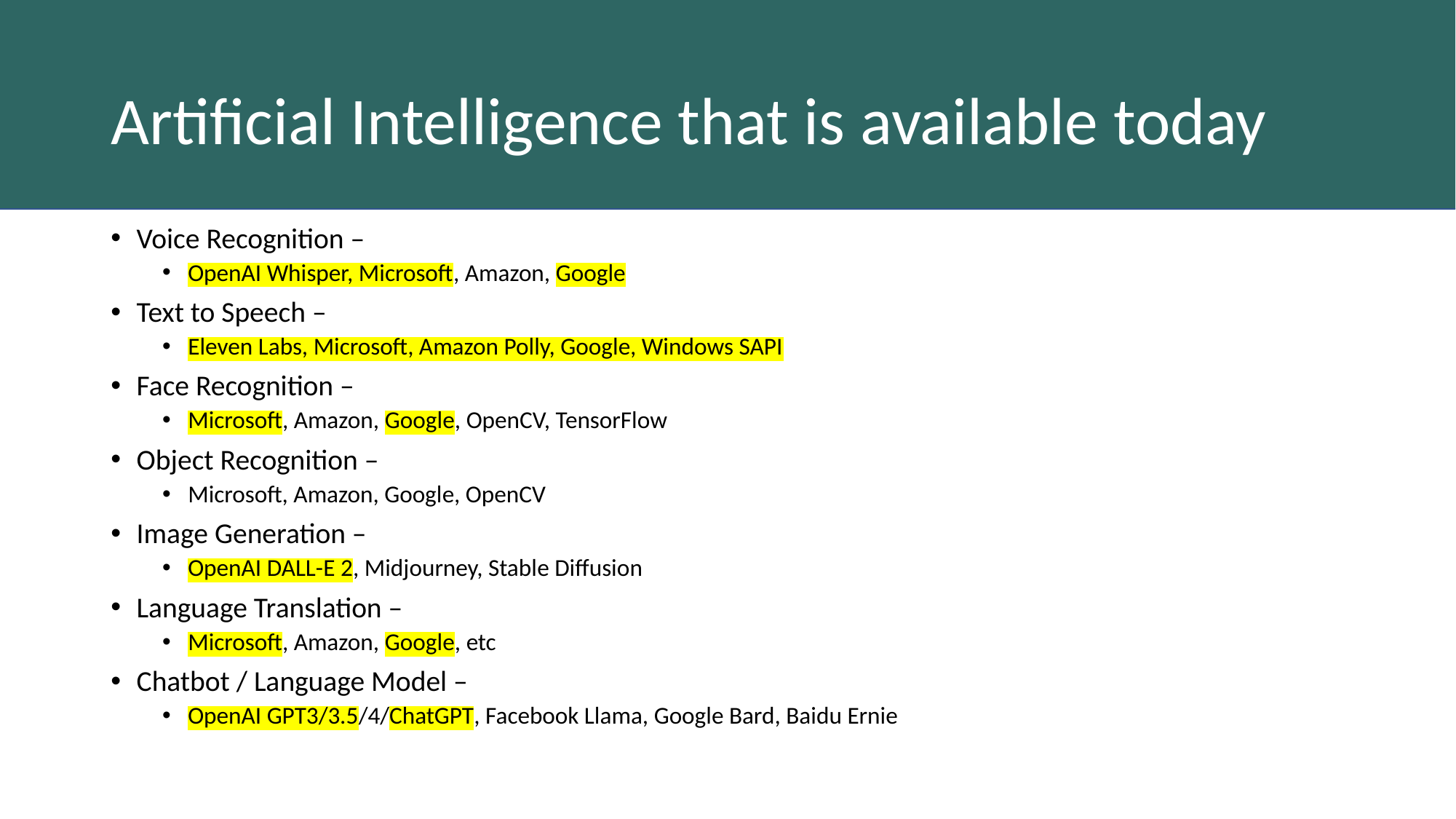

# Artificial Intelligence that is available today
Voice Recognition –
OpenAI Whisper, Microsoft, Amazon, Google
Text to Speech –
Eleven Labs, Microsoft, Amazon Polly, Google, Windows SAPI
Face Recognition –
Microsoft, Amazon, Google, OpenCV, TensorFlow
Object Recognition –
Microsoft, Amazon, Google, OpenCV
Image Generation –
OpenAI DALL-E 2, Midjourney, Stable Diffusion
Language Translation –
Microsoft, Amazon, Google, etc
Chatbot / Language Model –
OpenAI GPT3/3.5/4/ChatGPT, Facebook Llama, Google Bard, Baidu Ernie